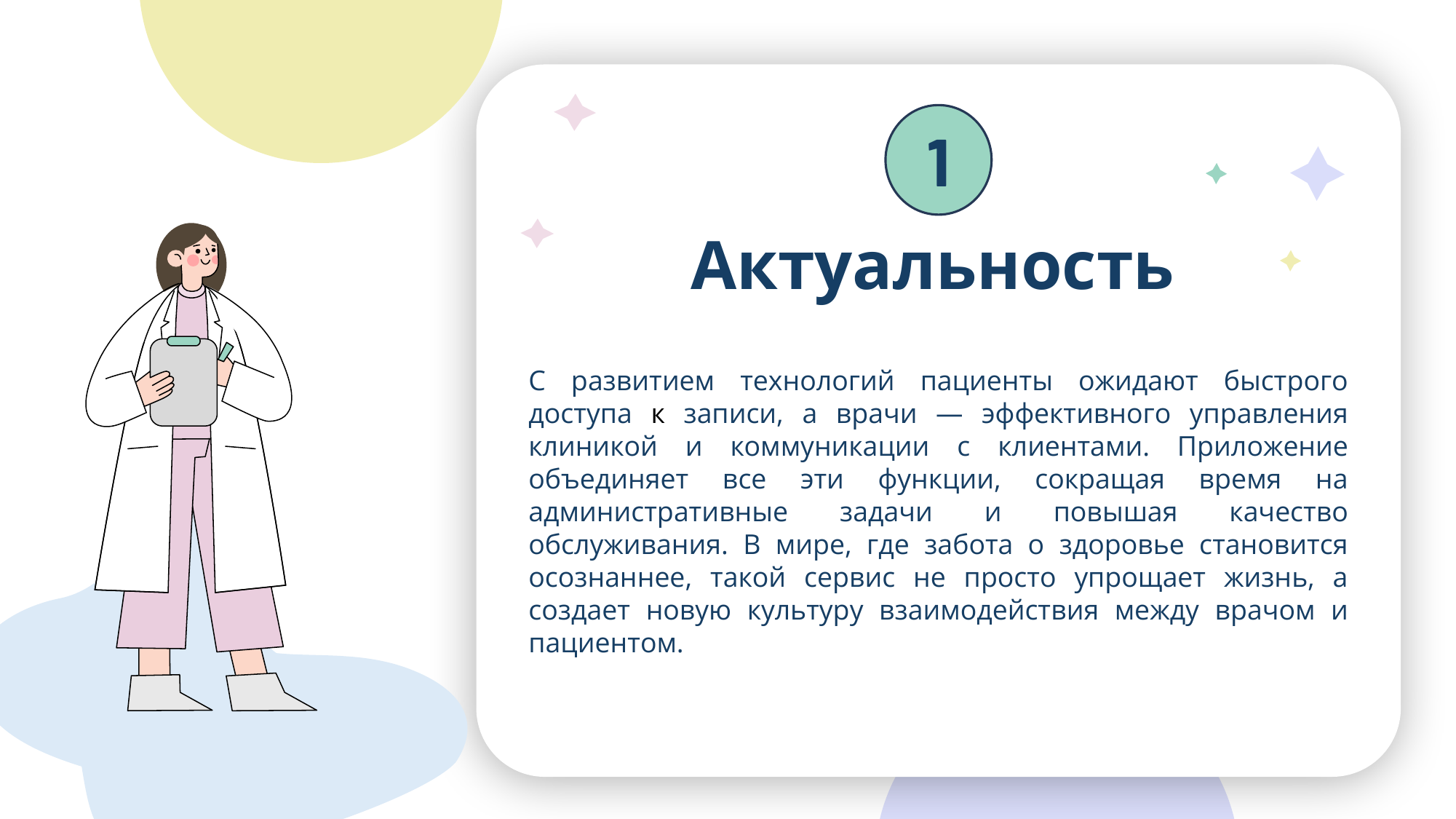

С развитием технологий пациенты ожидают быстрого доступа к записи, напоминаниям о приемах и персональным рекомендациям, а врачи — эффективного управления клиникой и коммуникации с клиентами. Приложение объединяет все эти функции, сокращая время на административные задачи и повышая качество обслуживания. В мире, где забота о здоровье становится осознаннее, такой сервис не просто упрощает жизнь, а создает новую культуру взаимодействия между врачом и пациентом.

1

Актуальность

С развитием технологий пациенты ожидают быстрого доступа к записи, а врачи — эффективного управления клиникой и коммуникации с клиентами. Приложение объединяет все эти функции, сокращая время на административные задачи и повышая качество обслуживания. В мире, где забота о здоровье становится осознаннее, такой сервис не просто упрощает жизнь, а создает новую культуру взаимодействия между врачом и пациентом.